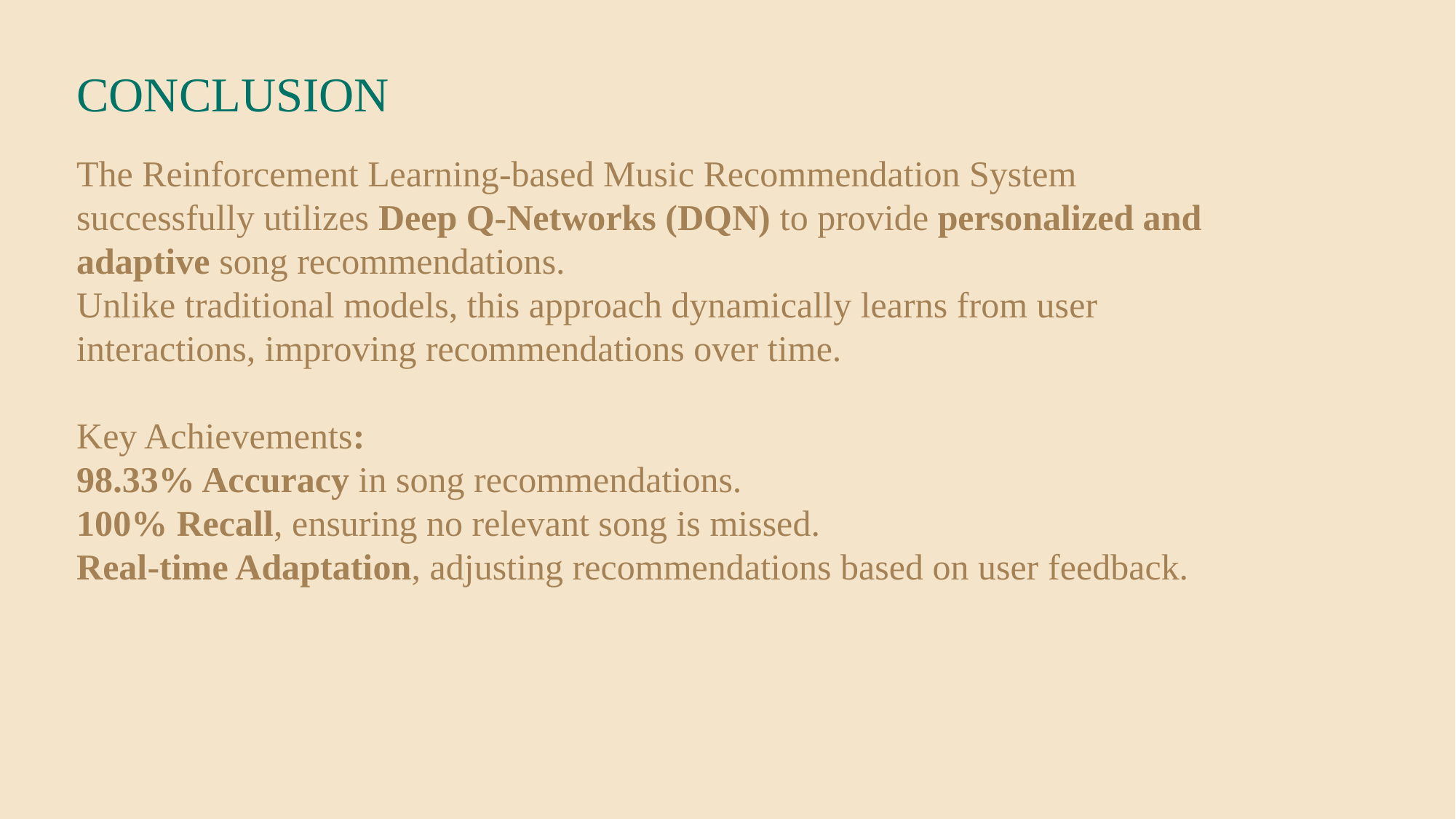

CONCLUSION
The Reinforcement Learning-based Music Recommendation System successfully utilizes Deep Q-Networks (DQN) to provide personalized and adaptive song recommendations.
Unlike traditional models, this approach dynamically learns from user interactions, improving recommendations over time.

Key Achievements:
98.33% Accuracy in song recommendations.
100% Recall, ensuring no relevant song is missed.
Real-time Adaptation, adjusting recommendations based on user feedback.